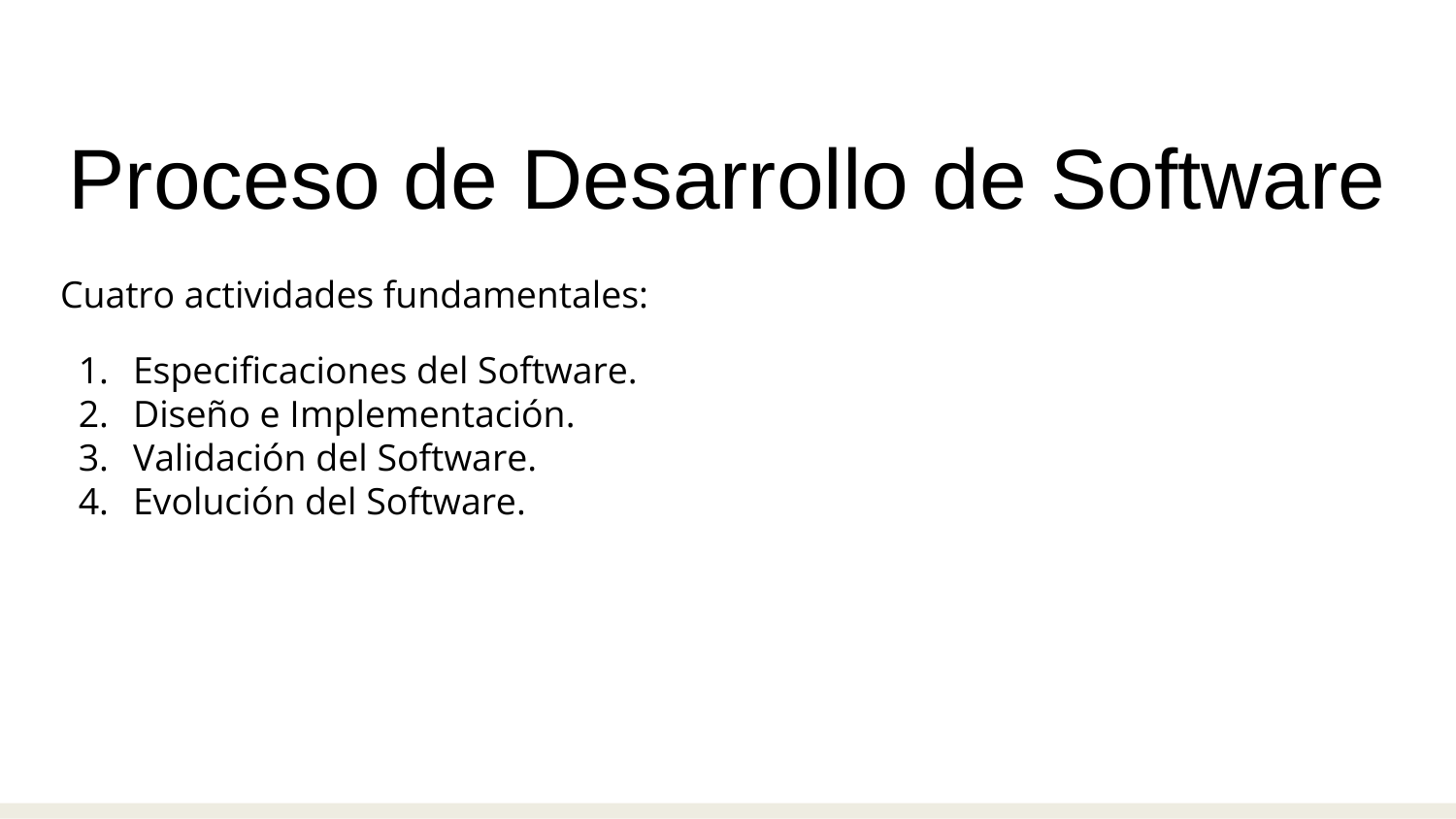

Proceso de Desarrollo de Software
Cuatro actividades fundamentales:
Especificaciones del Software.
Diseño e Implementación.
Validación del Software.
Evolución del Software.